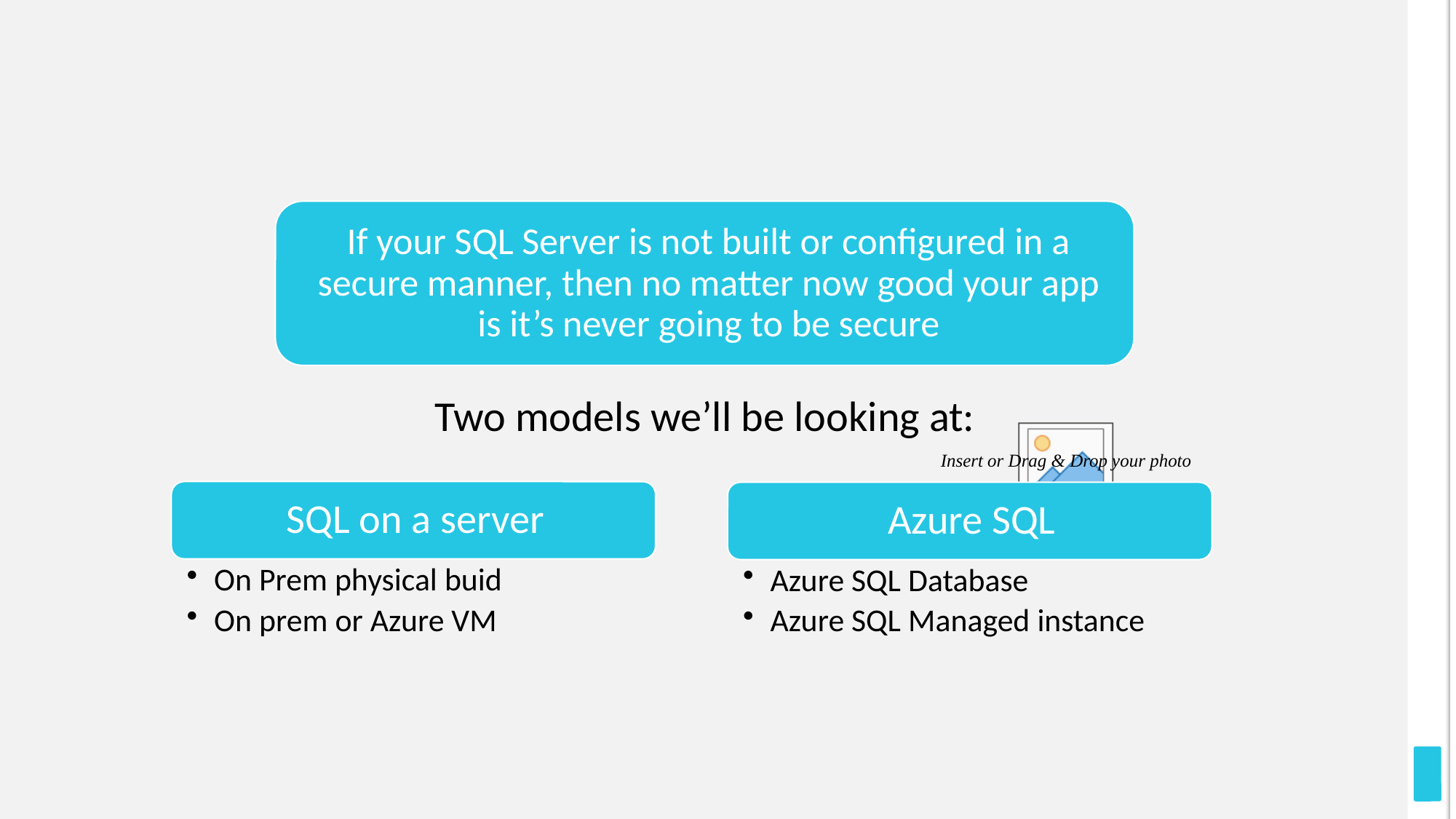

#

If your SQL Server is not built or configured in a secure manner, then no matter now good your app is it’s never going to be secure

Two models we’ll be looking at:
SQL on a server
On Prem physical buid
On prem or Azure VM
Azure SQL
Azure SQL Database
Azure SQL Managed instance